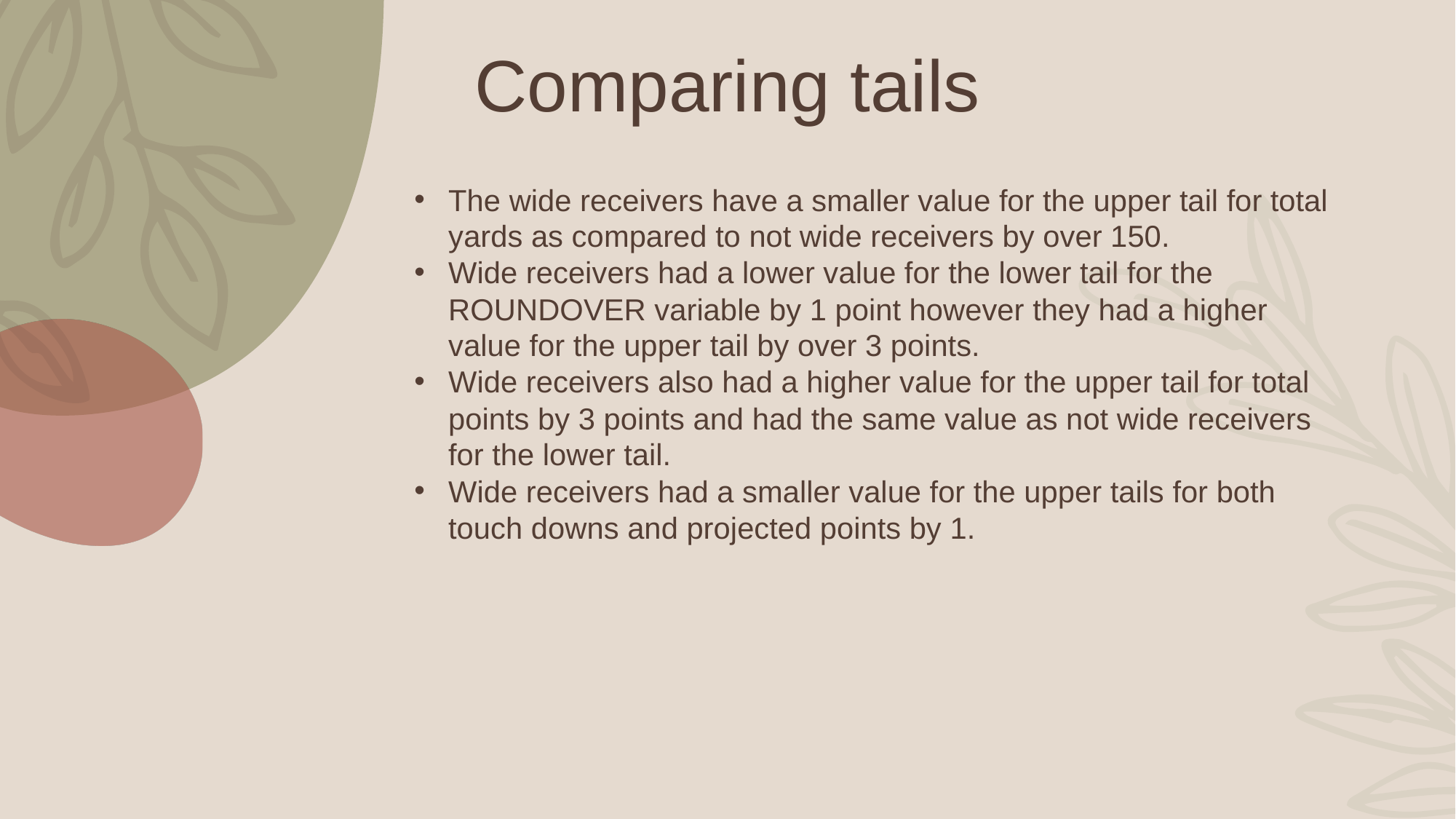

# Comparing tails
The wide receivers have a smaller value for the upper tail for total yards as compared to not wide receivers by over 150.
Wide receivers had a lower value for the lower tail for the ROUNDOVER variable by 1 point however they had a higher value for the upper tail by over 3 points.
Wide receivers also had a higher value for the upper tail for total points by 3 points and had the same value as not wide receivers for the lower tail.
Wide receivers had a smaller value for the upper tails for both touch downs and projected points by 1.